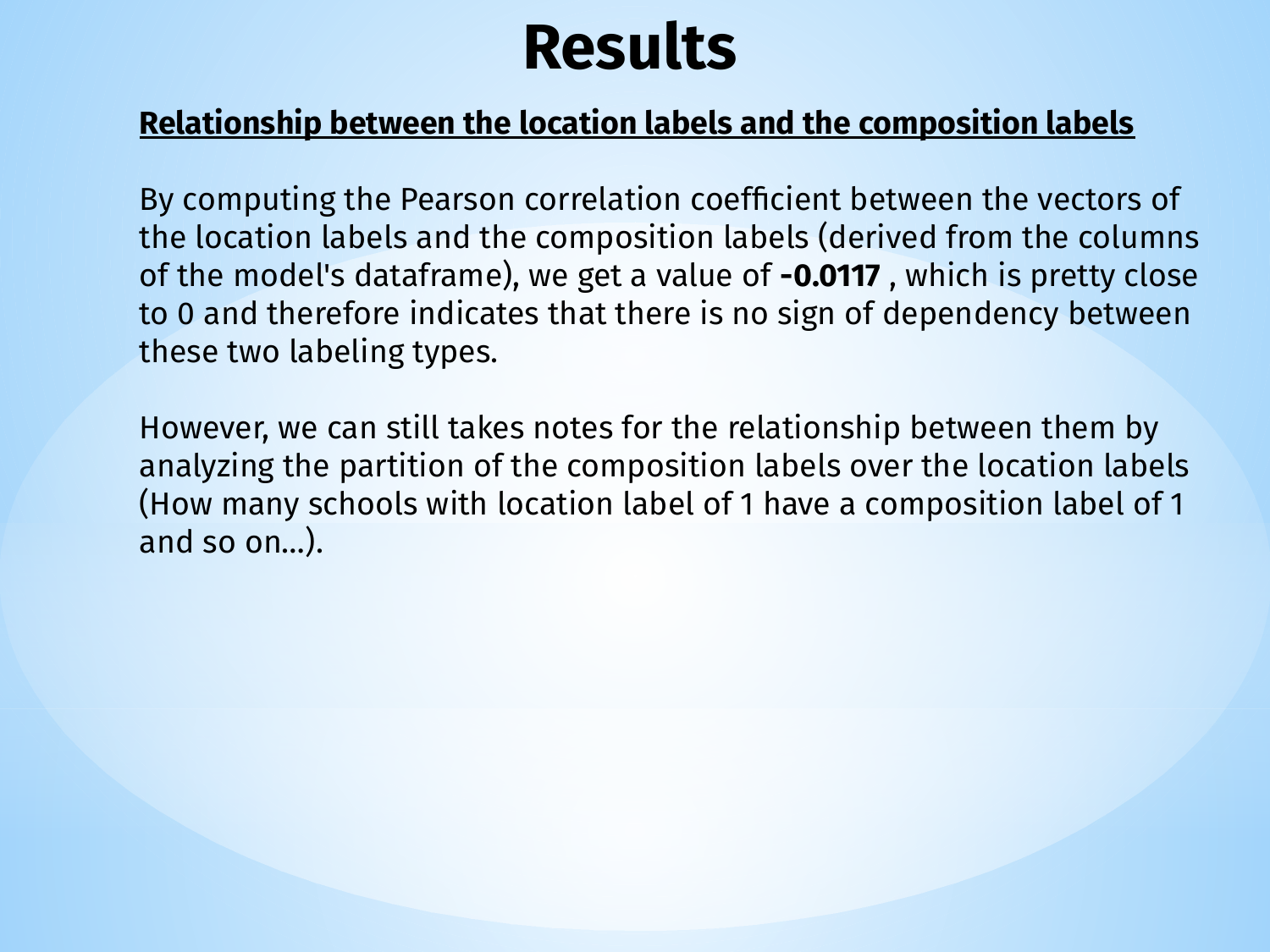

# Results
Relationship between the location labels and the composition labels

By computing the Pearson correlation coefficient between the vectors of the location labels and the composition labels (derived from the columns of the model's dataframe), we get a value of -0.0117 , which is pretty close to 0 and therefore indicates that there is no sign of dependency between these two labeling types.

However, we can still takes notes for the relationship between them by analyzing the partition of the composition labels over the location labels (How many schools with location label of 1 have a composition label of 1 and so on…).